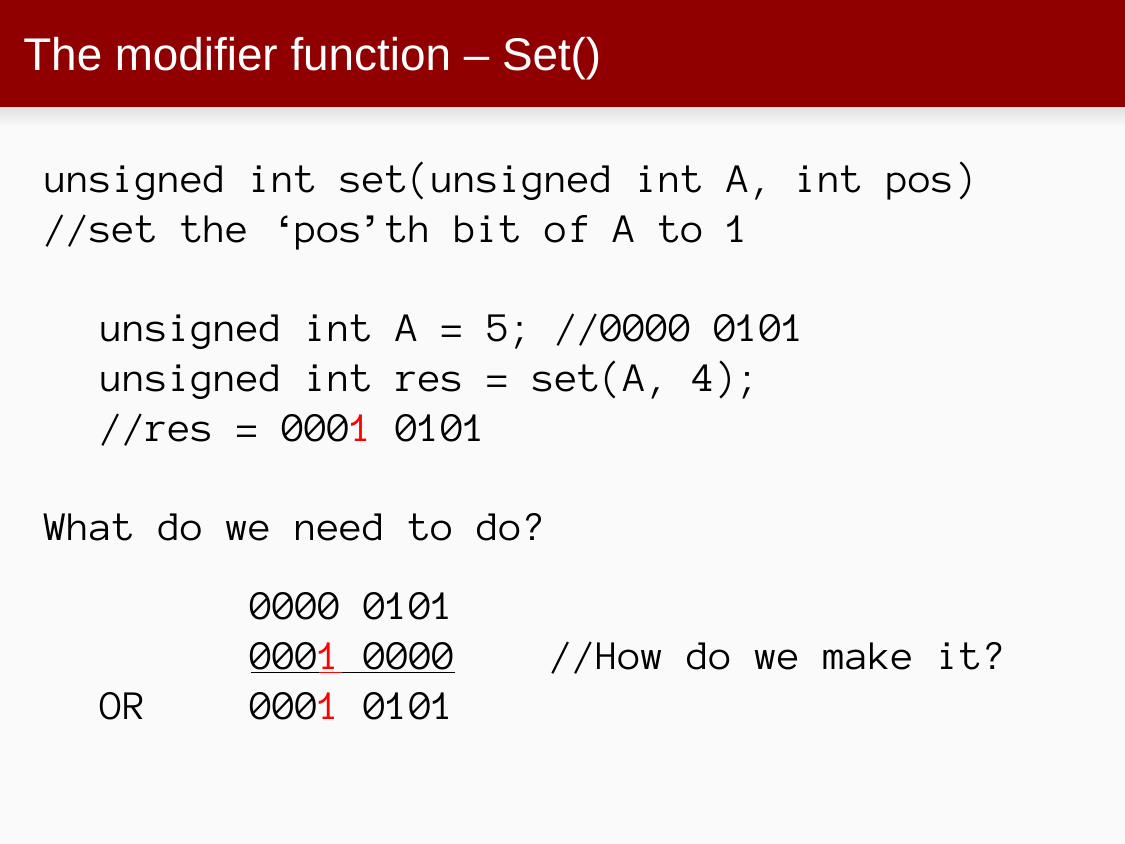

# The modifier function – Set()
unsigned int set(unsigned int A, int pos)
//set the ‘pos’th bit of A to 1
unsigned int A = 5; //0000 0101
unsigned int res = set(A, 4);
//res = 0001 0101
What do we need to do?
	0000 0101
	0001 0000	//How do we make it?
OR	0001 0101